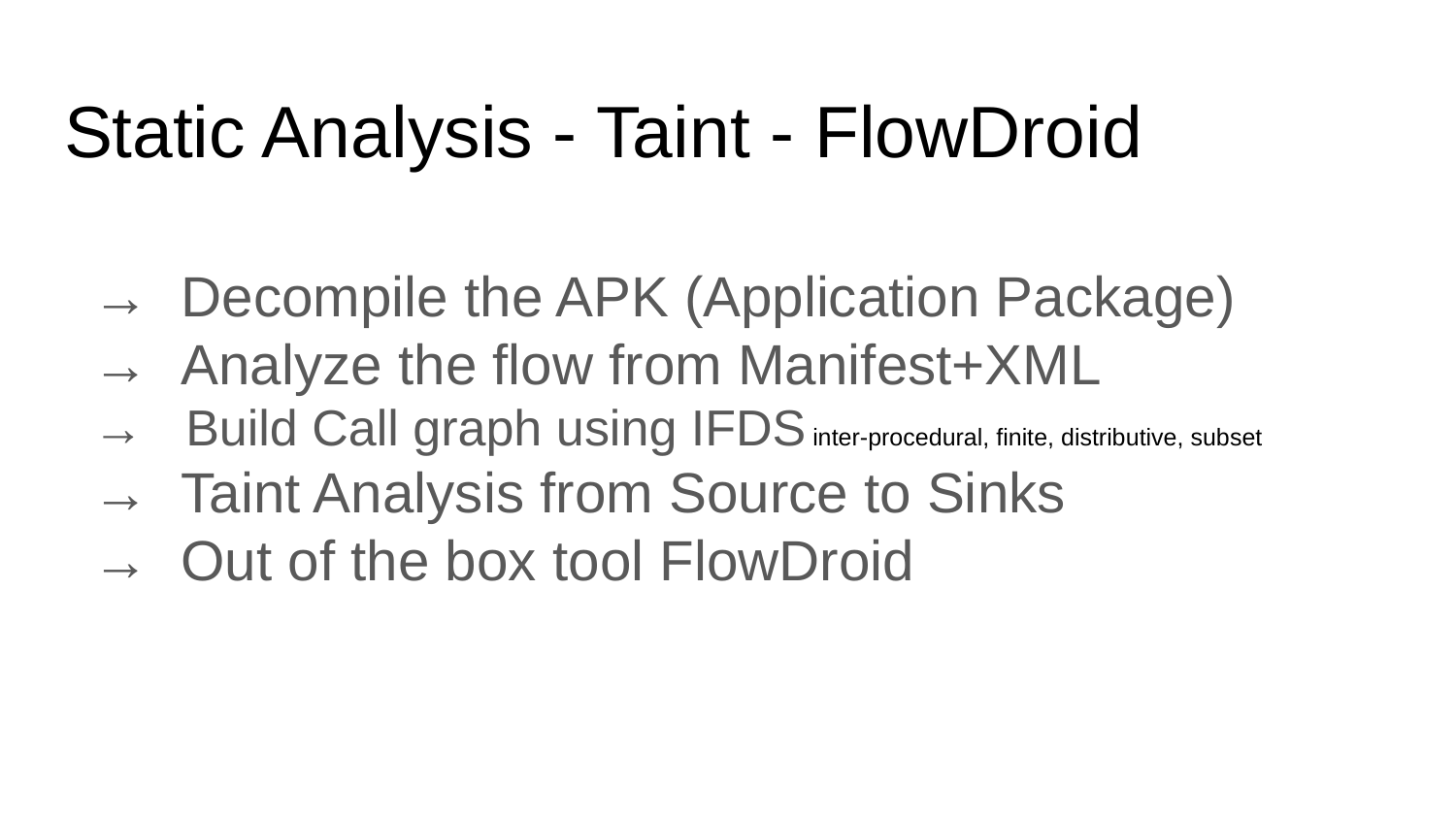

# Static Analysis - Taint - FlowDroid
→  Decompile the APK (Application Package)
→  Analyze the flow from Manifest+XML
→   Build Call graph using IFDS inter-procedural, finite, distributive, subset
→  Taint Analysis from Source to Sinks
→  Out of the box tool FlowDroid